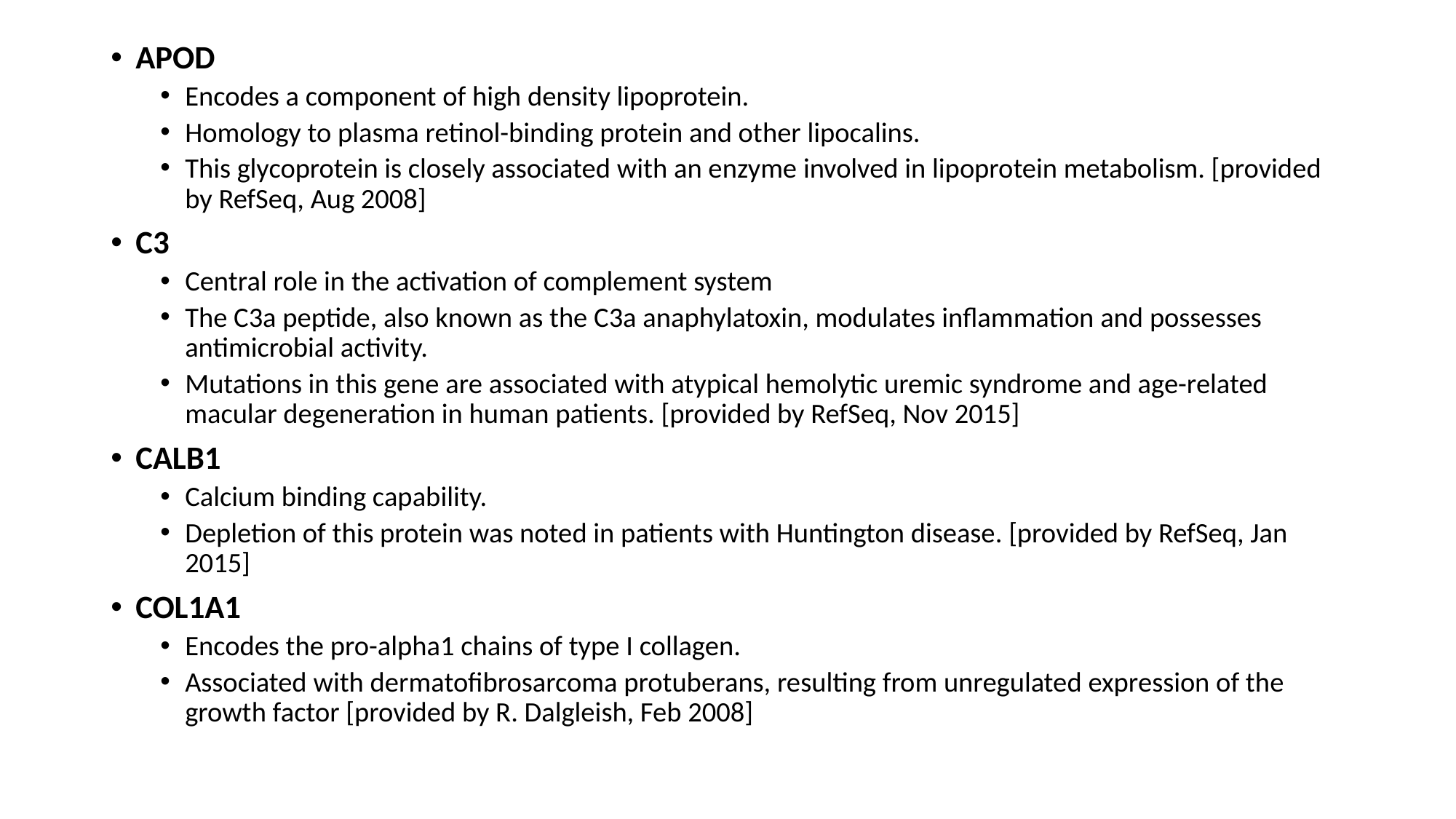

APOD
Encodes a component of high density lipoprotein.
Homology to plasma retinol-binding protein and other lipocalins.
This glycoprotein is closely associated with an enzyme involved in lipoprotein metabolism. [provided by RefSeq, Aug 2008]
C3
Central role in the activation of complement system
The C3a peptide, also known as the C3a anaphylatoxin, modulates inflammation and possesses antimicrobial activity.
Mutations in this gene are associated with atypical hemolytic uremic syndrome and age-related macular degeneration in human patients. [provided by RefSeq, Nov 2015]
CALB1
Calcium binding capability.
Depletion of this protein was noted in patients with Huntington disease. [provided by RefSeq, Jan 2015]
COL1A1
Encodes the pro-alpha1 chains of type I collagen.
Associated with dermatofibrosarcoma protuberans, resulting from unregulated expression of the growth factor [provided by R. Dalgleish, Feb 2008]